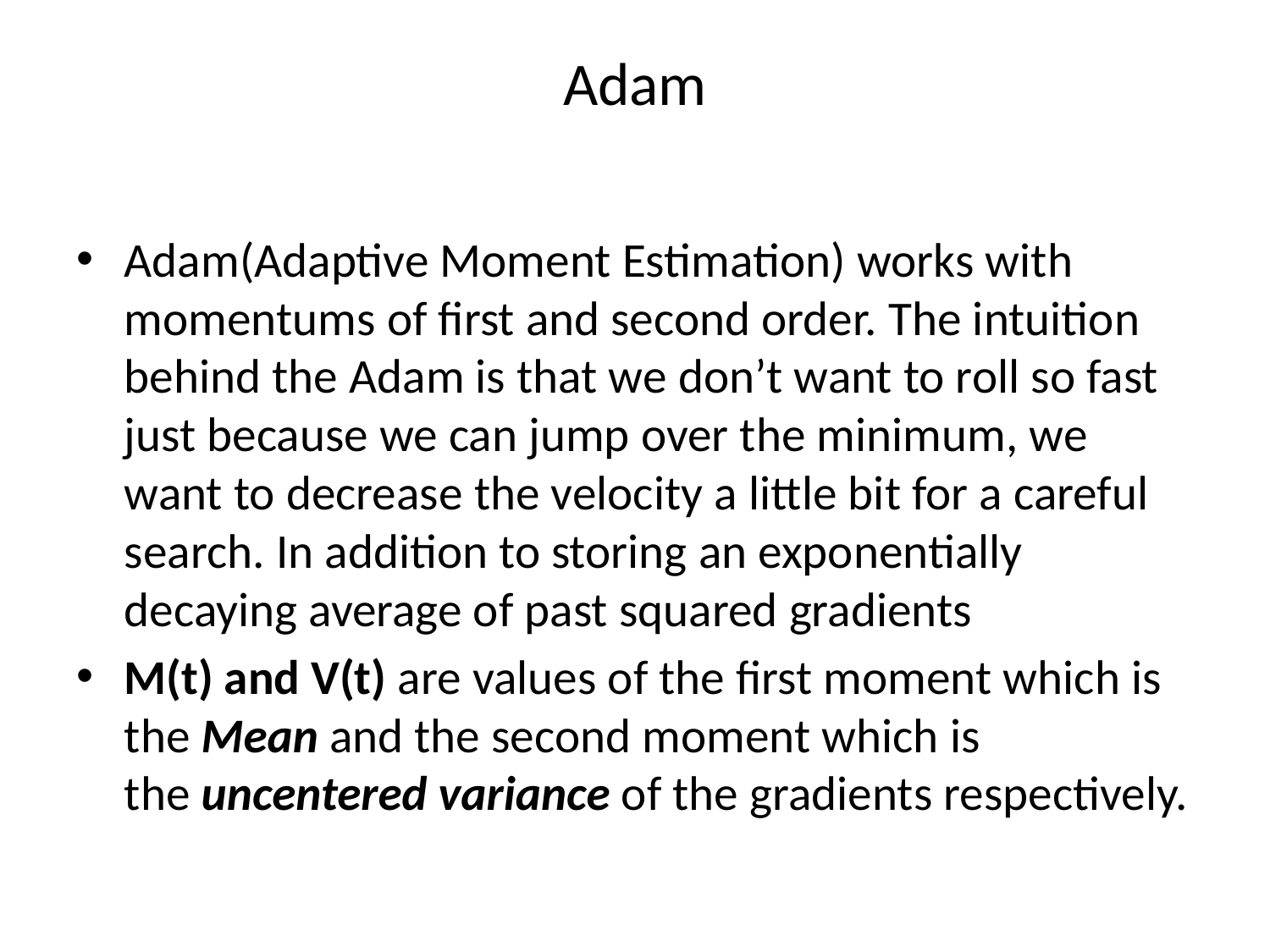

# Adam
Adam(Adaptive Moment Estimation) works with momentums of first and second order. The intuition behind the Adam is that we don’t want to roll so fast just because we can jump over the minimum, we want to decrease the velocity a little bit for a careful search. In addition to storing an exponentially decaying average of past squared gradients
M(t) and V(t) are values of the first moment which is the Mean and the second moment which is the uncentered variance of the gradients respectively.